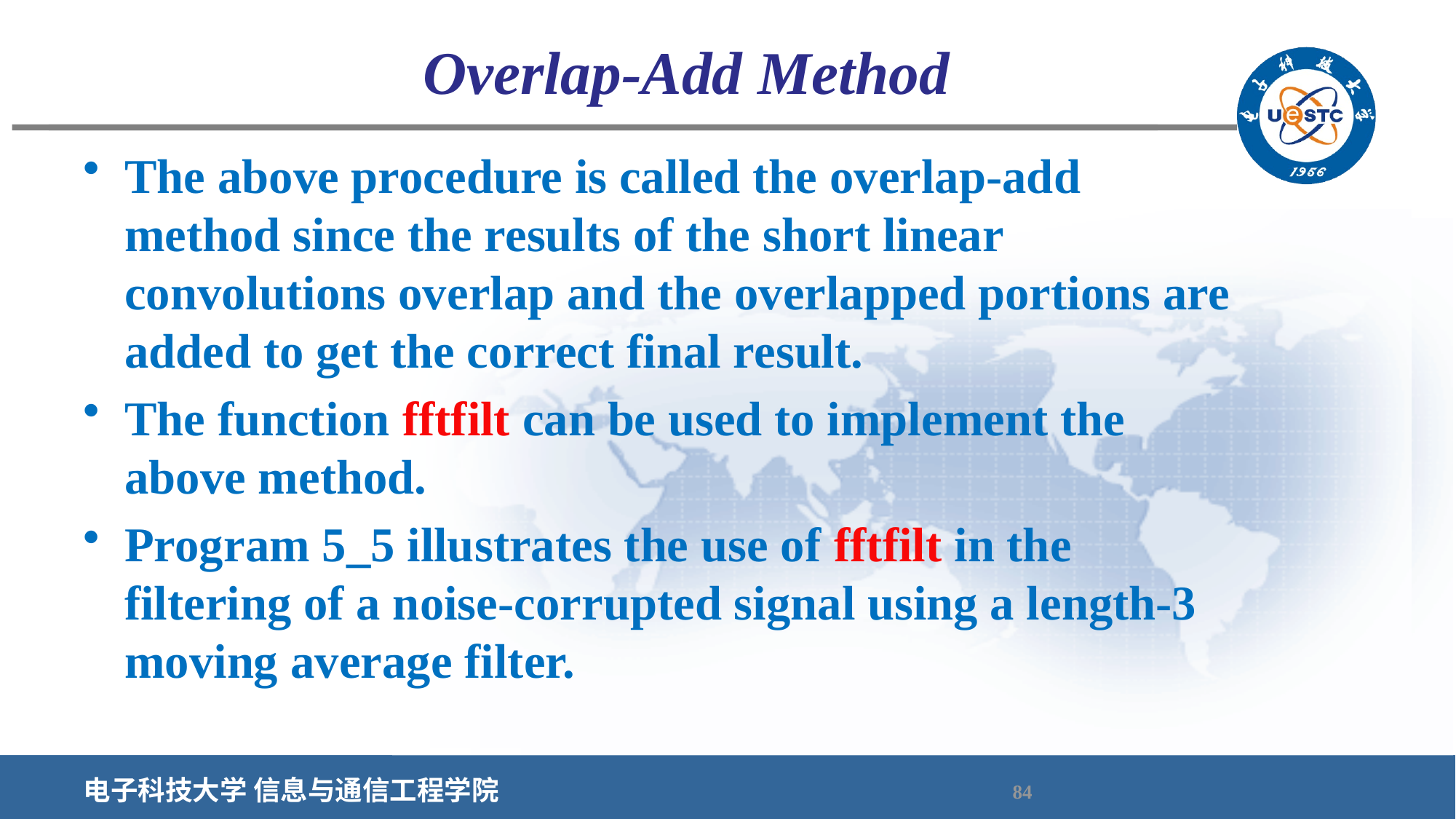

# Overlap-Add Method
The above procedure is called the overlap-add method since the results of the short linear convolutions overlap and the overlapped portions are added to get the correct final result.
The function fftfilt can be used to implement the above method.
Program 5_5 illustrates the use of fftfilt in the filtering of a noise-corrupted signal using a length-3 moving average filter.